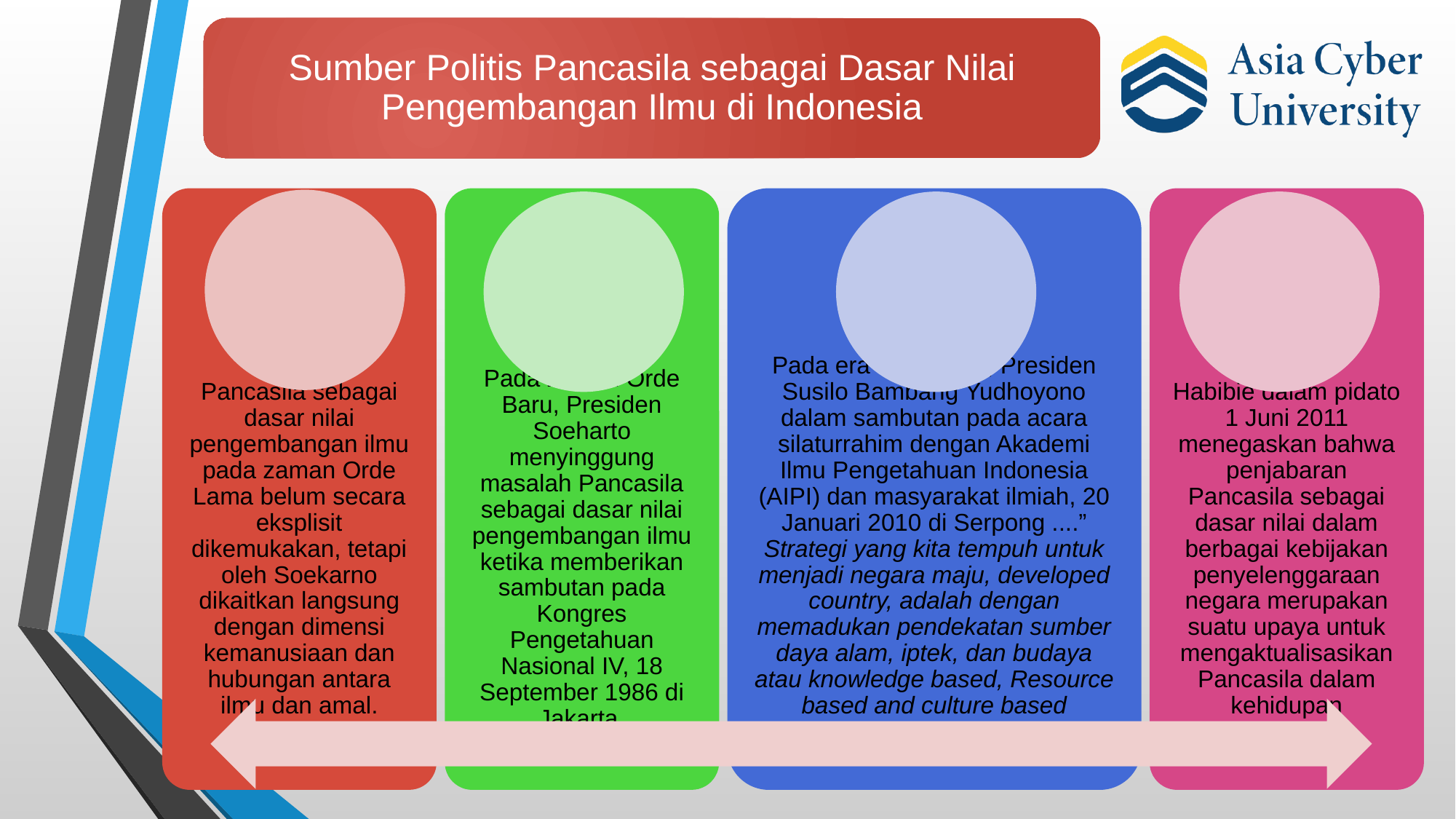

Sumber Politis Pancasila sebagai Dasar Nilai Pengembangan Ilmu di Indonesia
Pancasila sebagai dasar nilai pengembangan ilmu pada zaman Orde Lama belum secara eksplisit dikemukakan, tetapi oleh Soekarno dikaitkan langsung dengan dimensi kemanusiaan dan hubungan antara ilmu dan amal.
Pada zaman Orde Baru, Presiden Soeharto menyinggung masalah Pancasila sebagai dasar nilai pengembangan ilmu ketika memberikan sambutan pada Kongres Pengetahuan Nasional IV, 18 September 1986 di Jakarta.
Pada era Reformasi, Presiden Susilo Bambang Yudhoyono dalam sambutan pada acara silaturrahim dengan Akademi Ilmu Pengetahuan Indonesia (AIPI) dan masyarakat ilmiah, 20 Januari 2010 di Serpong ....” Strategi yang kita tempuh untuk menjadi negara maju, developed country, adalah dengan memadukan pendekatan sumber daya alam, iptek, dan budaya atau knowledge based, Resource based and culture based development” .
Habibie dalam pidato 1 Juni 2011 menegaskan bahwa penjabaran Pancasila sebagai dasar nilai dalam berbagai kebijakan penyelenggaraan negara merupakan suatu upaya untuk mengaktualisasikan Pancasila dalam kehidupan